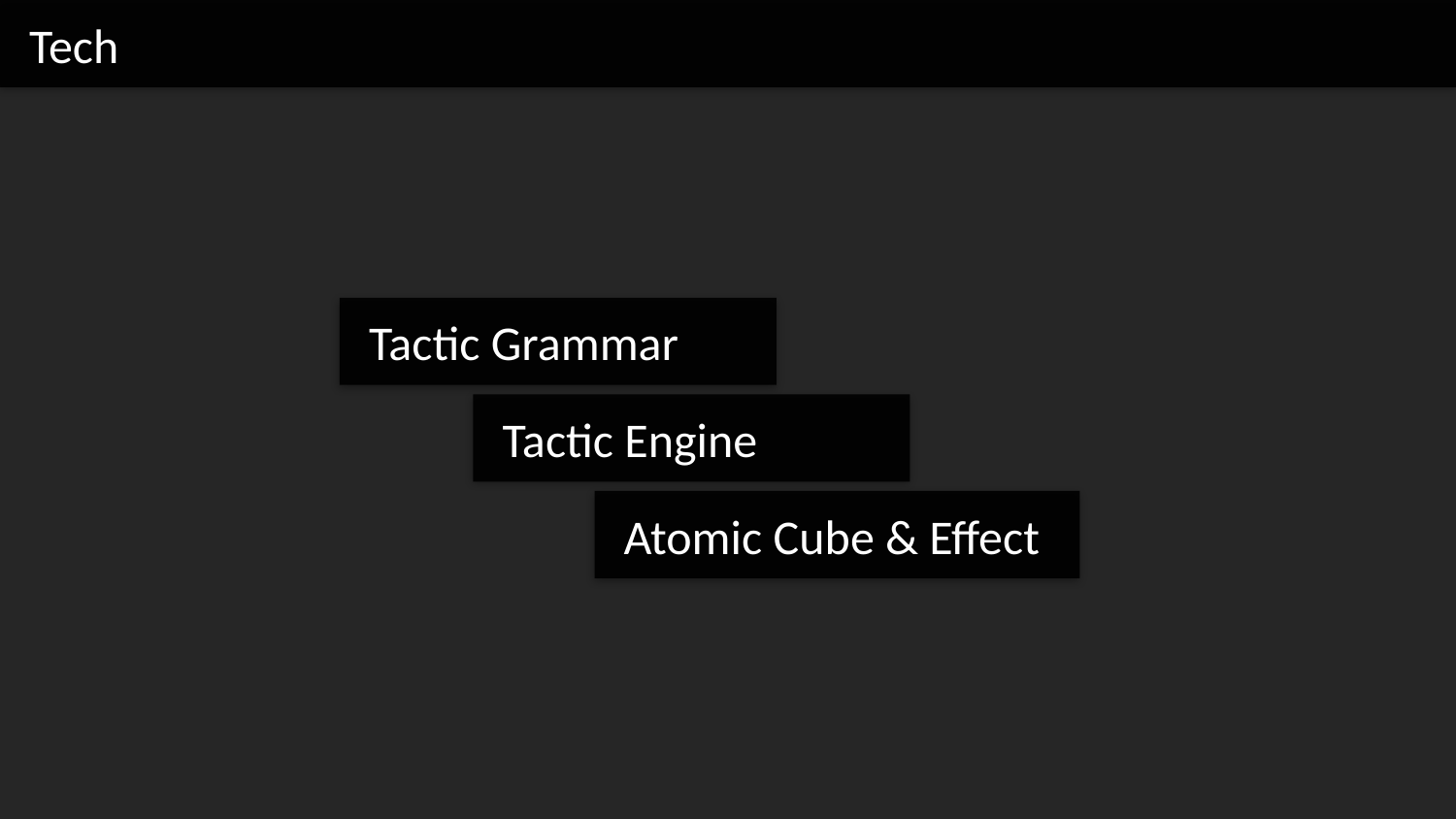

Tech
Tactic Grammar
Tactic Engine
Atomic Cube & Effect